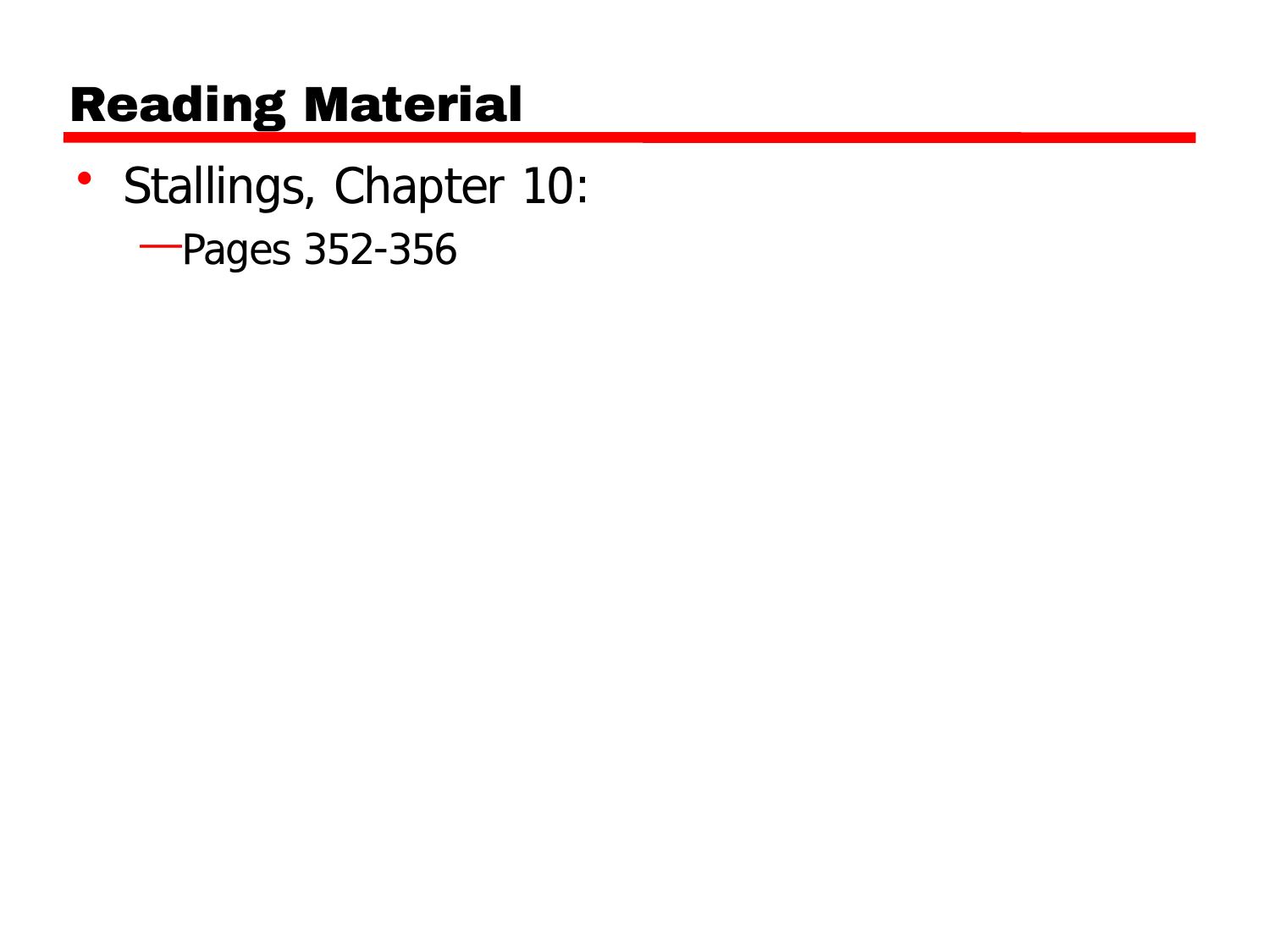

# Reading Material
Stallings, Chapter 10:
Pages 352-356